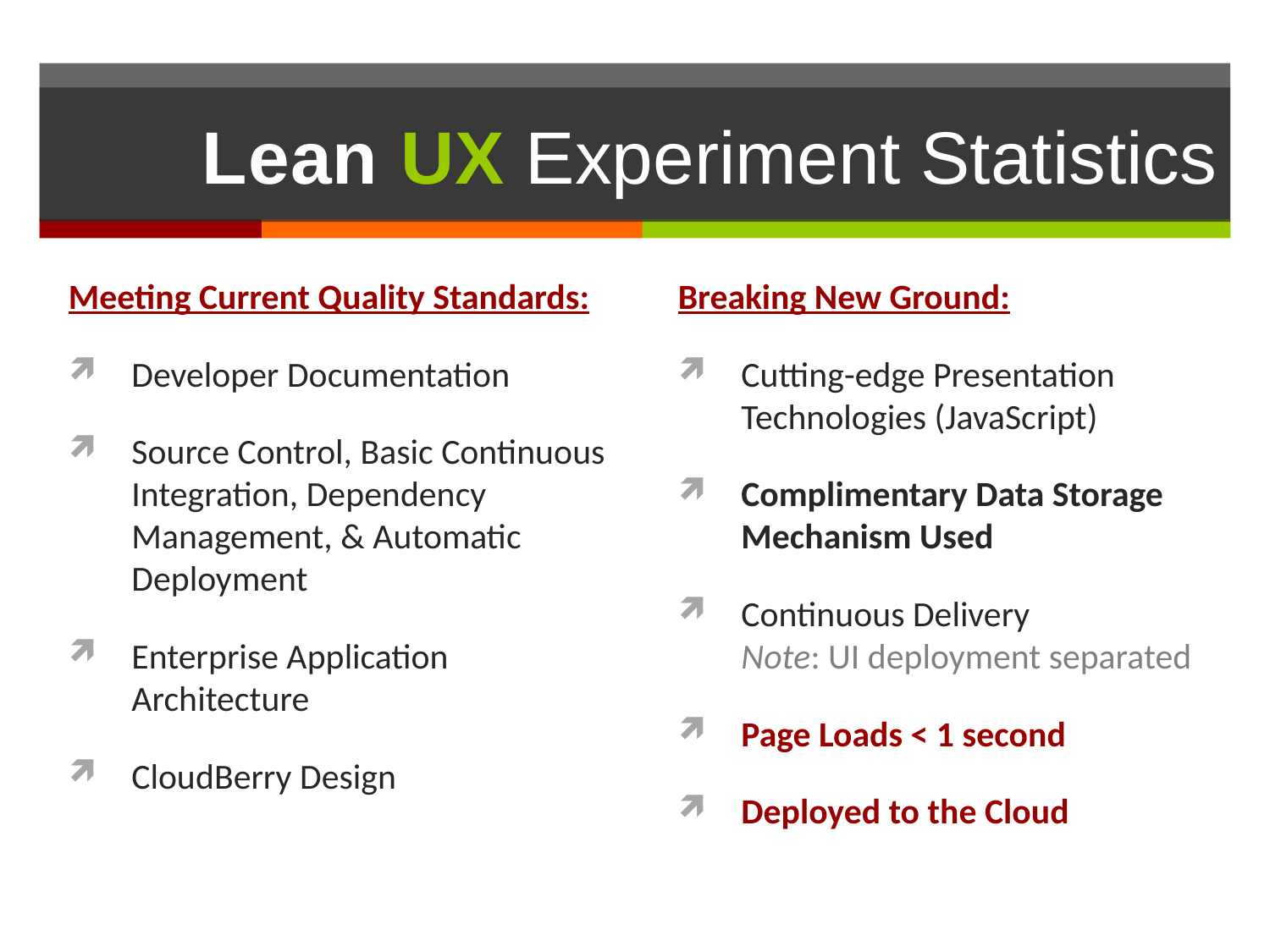

# Lean UX Experiment Statistics
Breaking New Ground:
Cutting-edge Presentation Technologies (JavaScript)
Complimentary Data Storage Mechanism Used
Continuous Delivery
Note: UI deployment separated
Page Loads < 1 second
Deployed to the Cloud
Meeting Current Quality Standards:
Developer Documentation
Source Control, Basic Continuous Integration, Dependency Management, & Automatic Deployment
Enterprise Application Architecture
CloudBerry Design